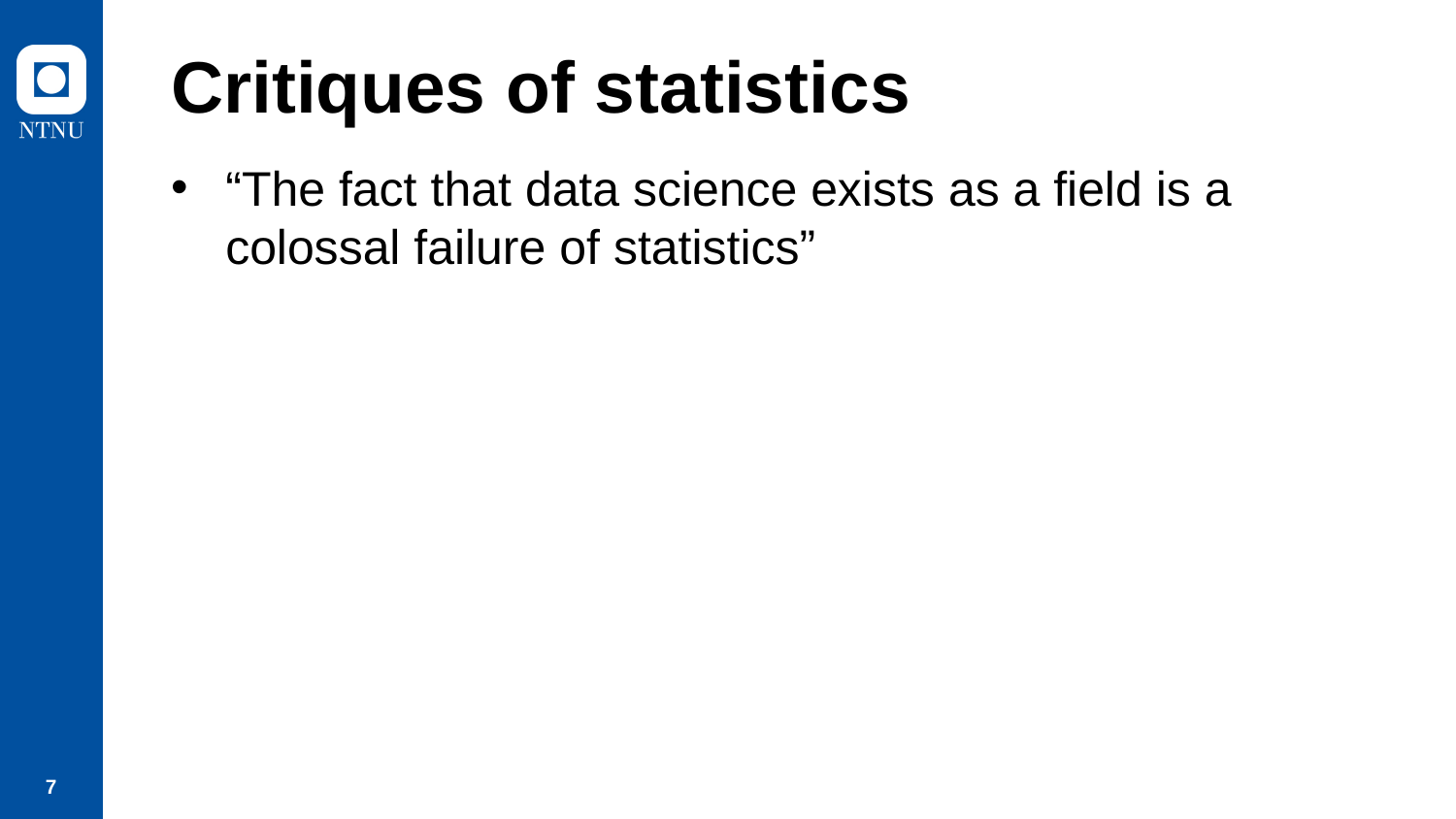

# Critiques of statistics
“The fact that data science exists as a field is a colossal failure of statistics”